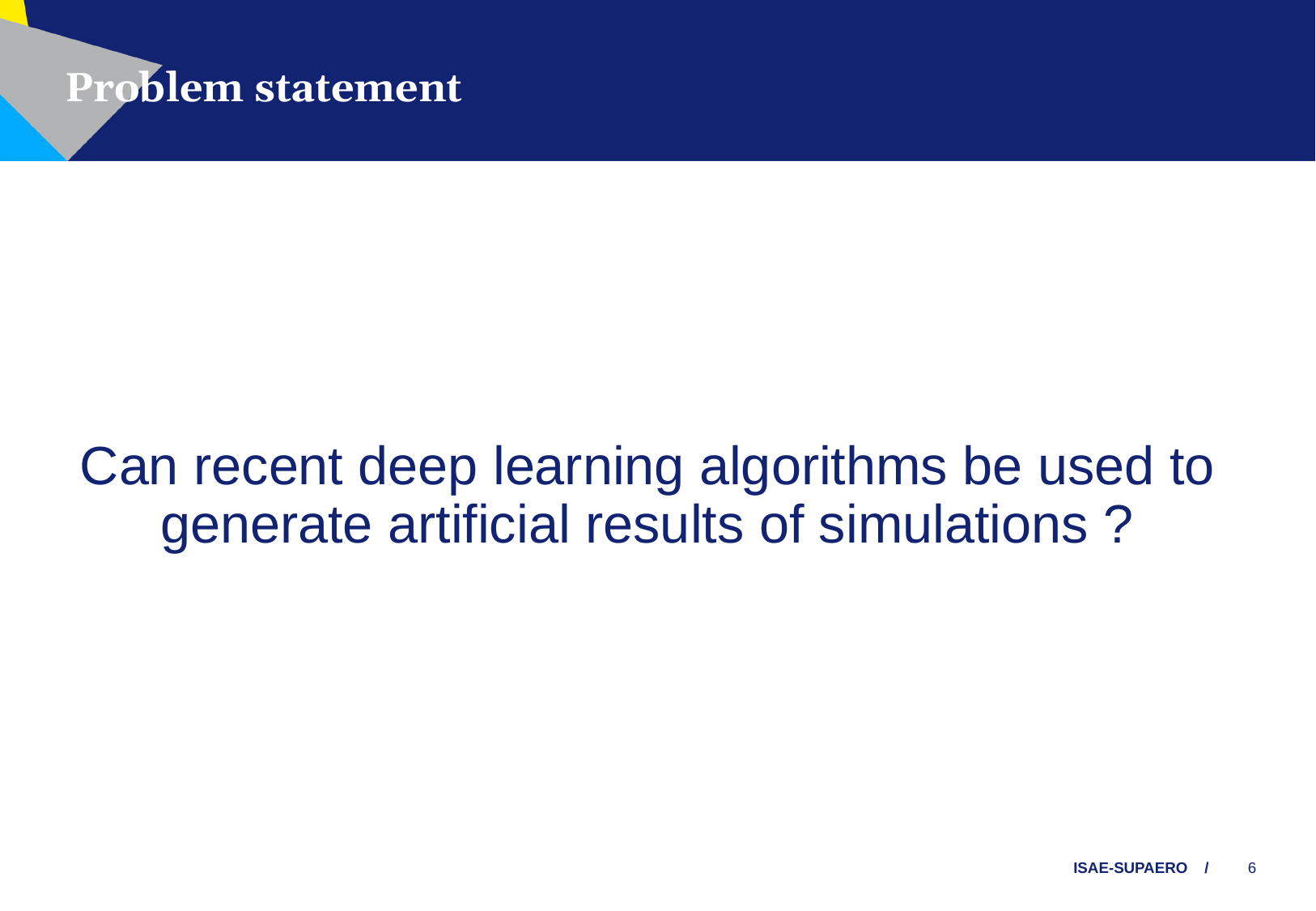

Problem statement
Can recent deep learning algorithms be used to generate artificial results of simulations ?